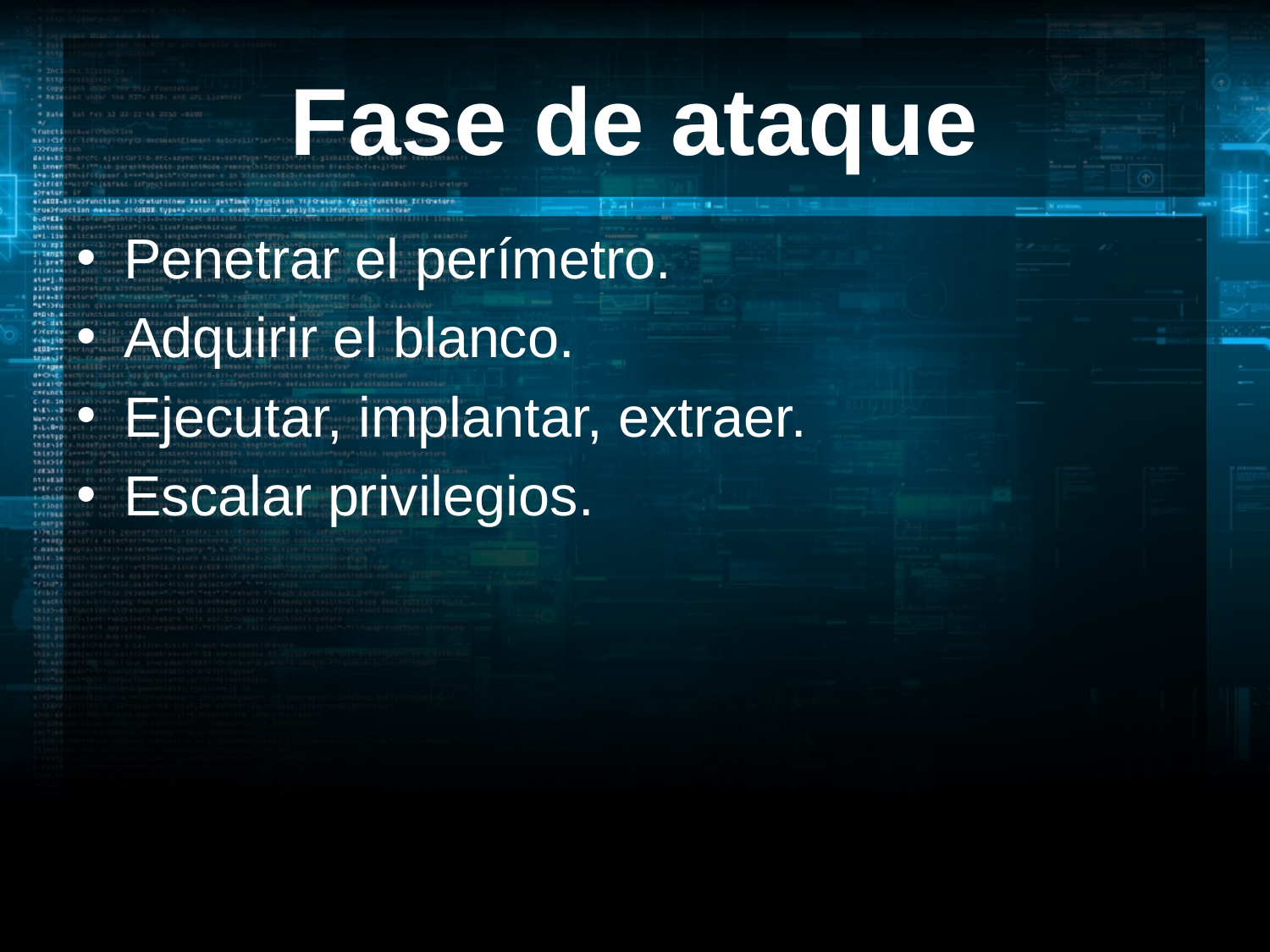

# Fase de ataque
Penetrar el perímetro.
Adquirir el blanco.
Ejecutar, implantar, extraer.
Escalar privilegios.